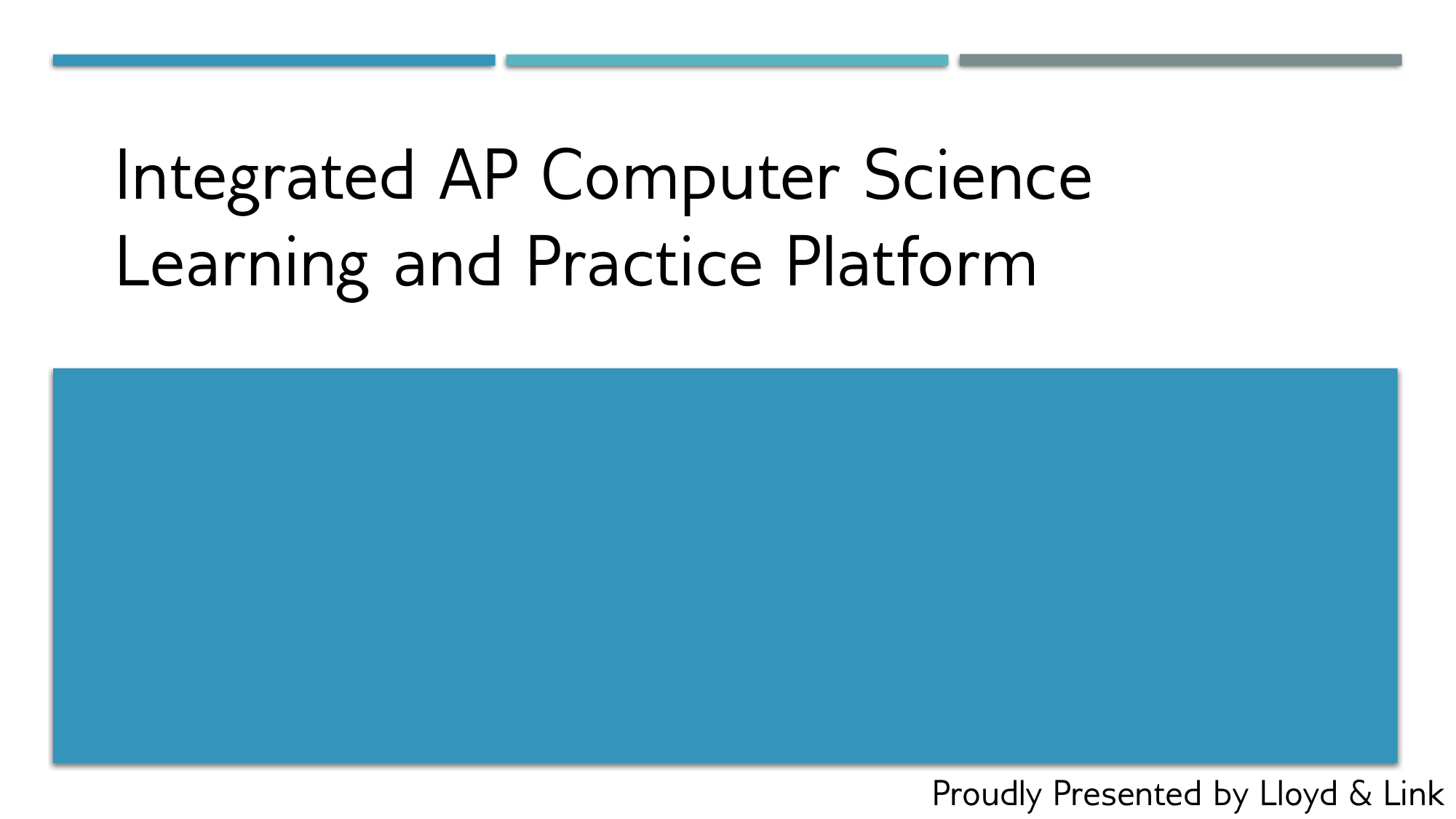

Integrated AP Computer Science
Learning and Practice Platform
Proudly Presented by Lloyd & Link